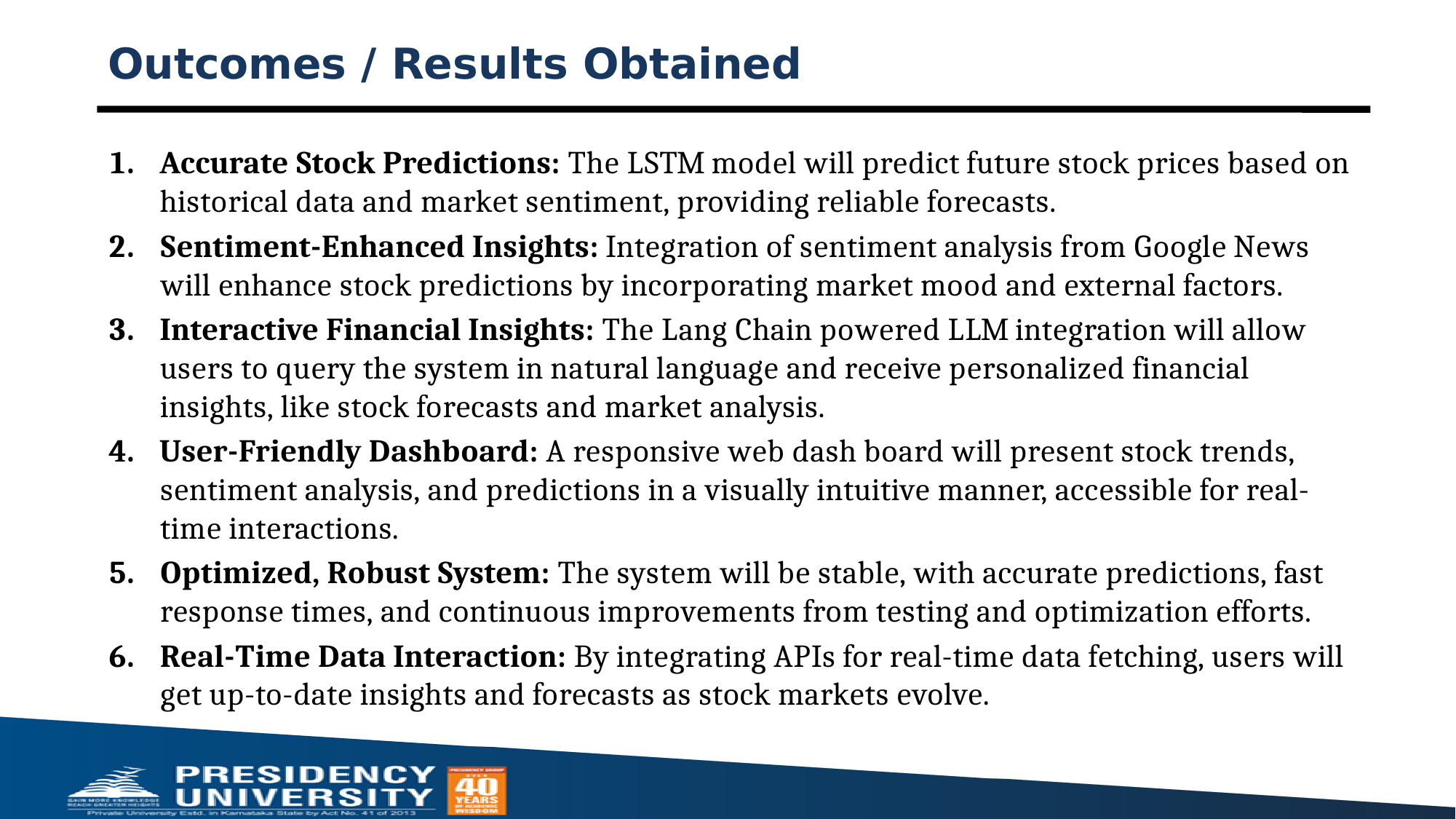

# Outcomes / Results Obtained
Accurate Stock Predictions: The LSTM model will predict future stock prices based on historical data and market sentiment, providing reliable forecasts.
Sentiment-Enhanced Insights: Integration of sentiment analysis from Google News will enhance stock predictions by incorporating market mood and external factors.
Interactive Financial Insights: The Lang Chain powered LLM integration will allow users to query the system in natural language and receive personalized financial insights, like stock forecasts and market analysis.
User-Friendly Dashboard: A responsive web dash board will present stock trends, sentiment analysis, and predictions in a visually intuitive manner, accessible for real-time interactions.
Optimized, Robust System: The system will be stable, with accurate predictions, fast response times, and continuous improvements from testing and optimization efforts.
Real-Time Data Interaction: By integrating APIs for real-time data fetching, users will get up-to-date insights and forecasts as stock markets evolve.